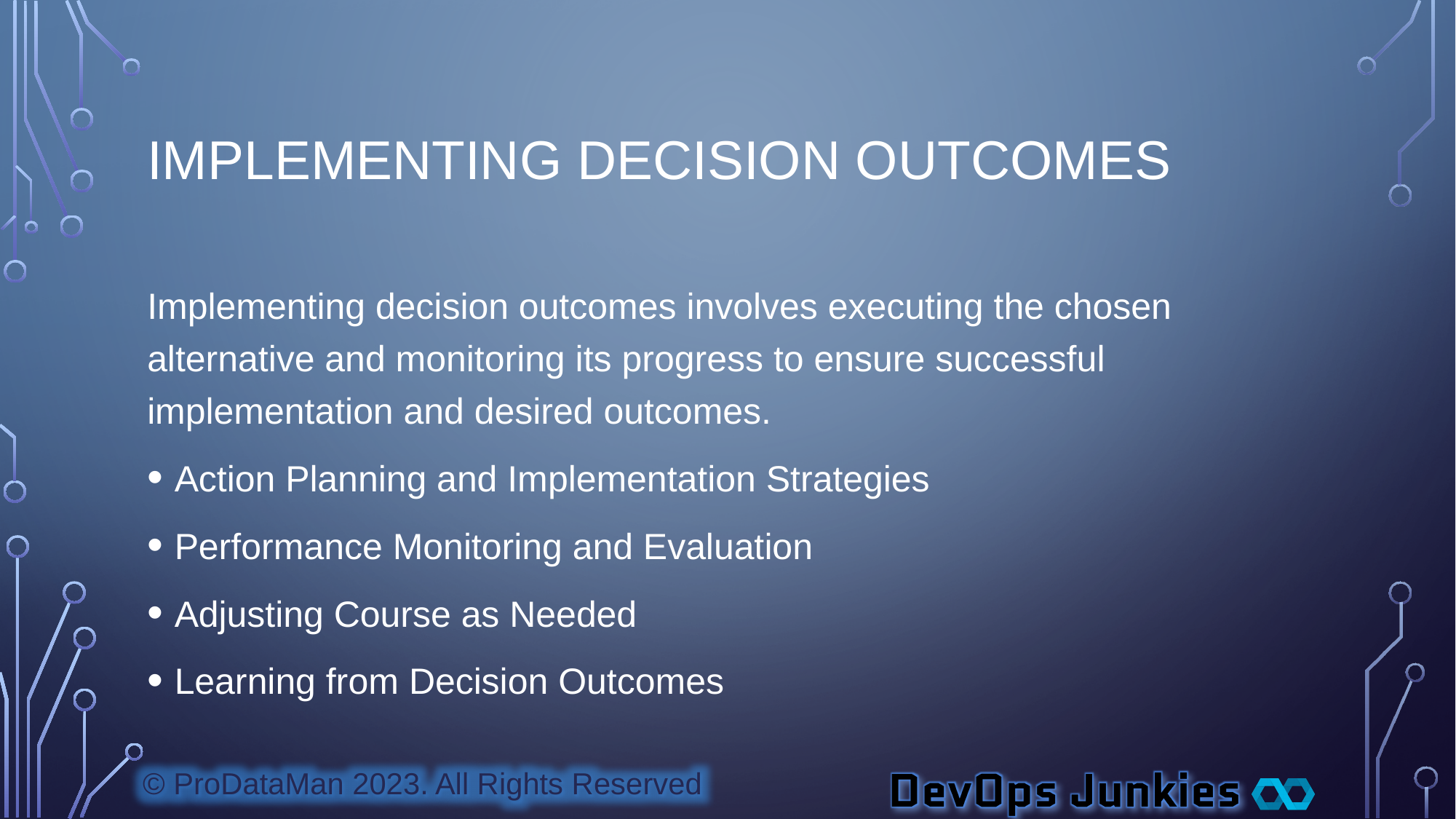

# Implementing Decision Outcomes
Implementing decision outcomes involves executing the chosen alternative and monitoring its progress to ensure successful implementation and desired outcomes.
Action Planning and Implementation Strategies
Performance Monitoring and Evaluation
Adjusting Course as Needed
Learning from Decision Outcomes